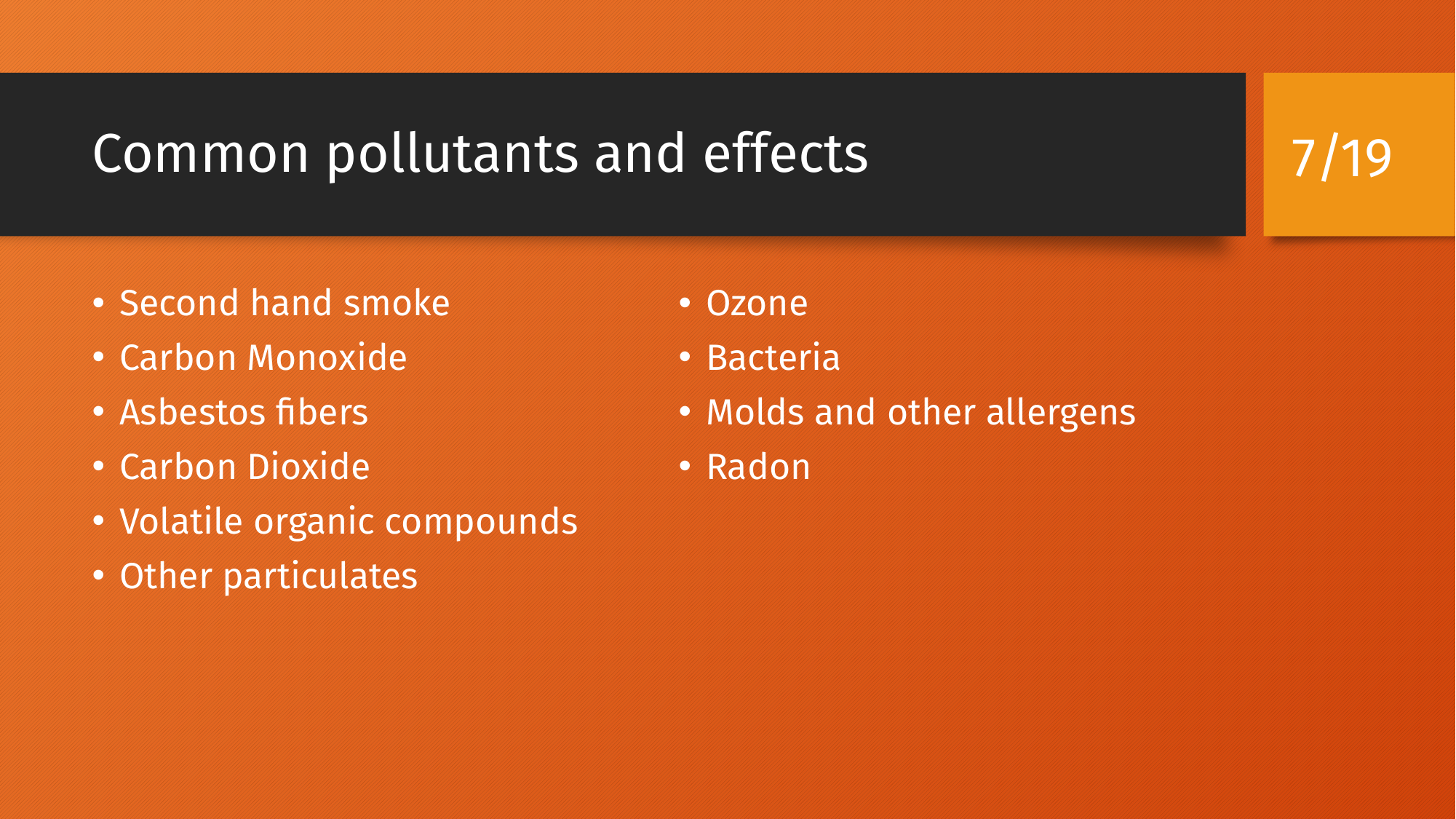

7/19
# Common pollutants and effects
Second hand smoke
Carbon Monoxide
Asbestos fibers
Carbon Dioxide
Volatile organic compounds
Other particulates
Ozone
Bacteria
Molds and other allergens
Radon